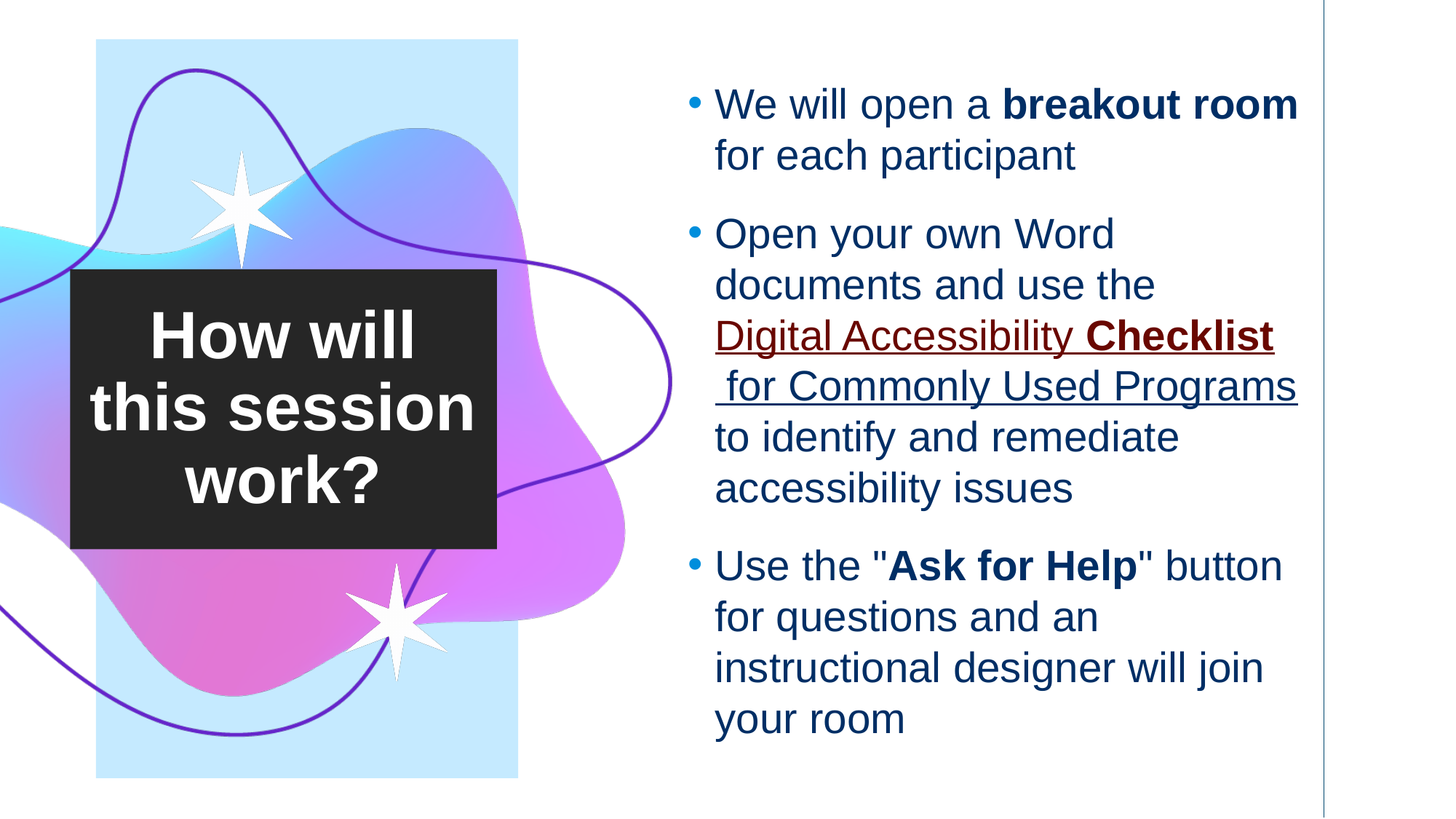

We will open a breakout room for each participant
Open your own Word documents and use the Digital Accessibility Checklist for Commonly Used Programs to identify and remediate accessibility issues
Use the "Ask for Help" button for questions and an instructional designer will join your room
# How will this session work?